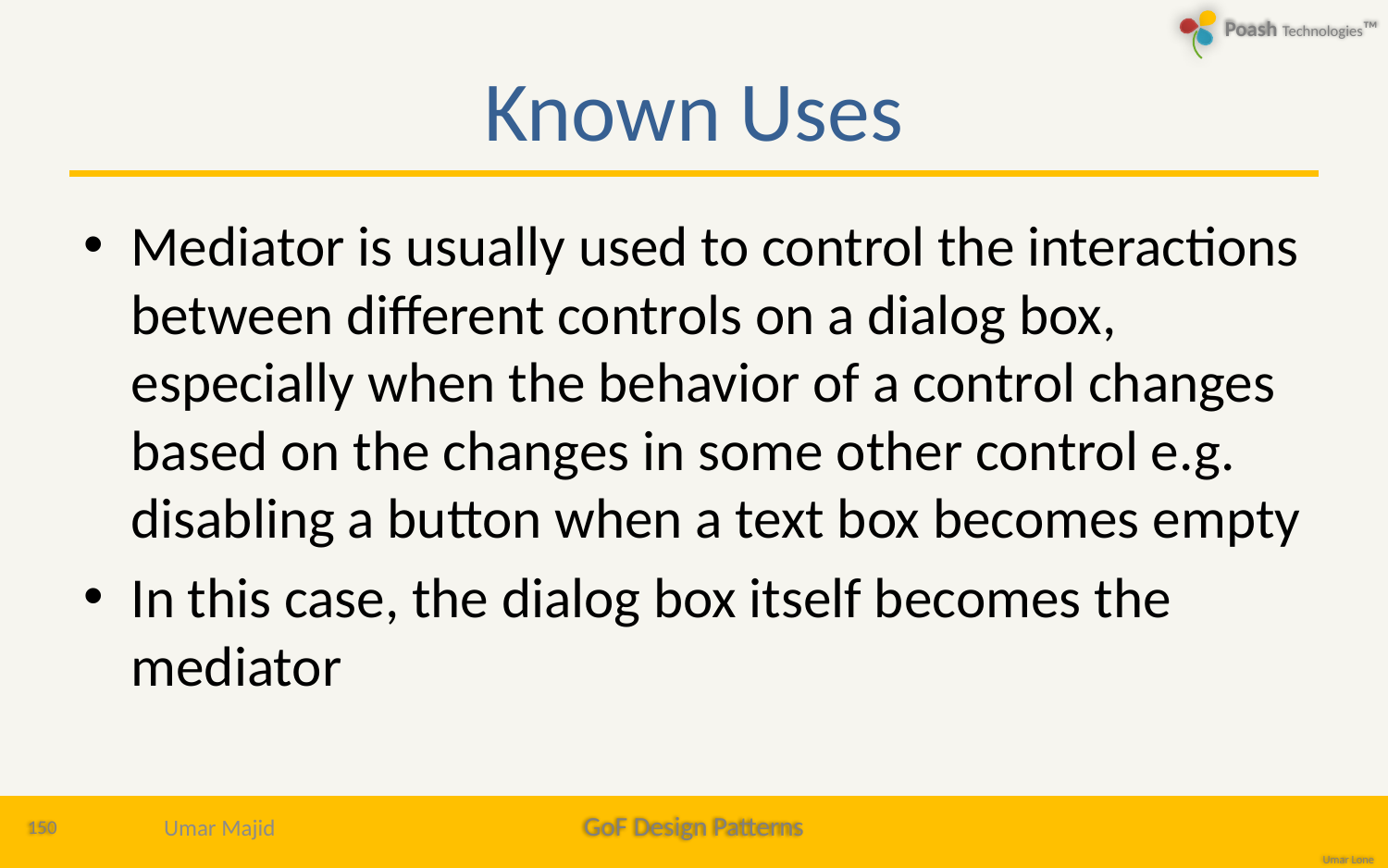

# Known Uses
Mediator is usually used to control the interactions between different controls on a dialog box, especially when the behavior of a control changes based on the changes in some other control e.g. disabling a button when a text box becomes empty
In this case, the dialog box itself becomes the mediator
150
Umar Majid